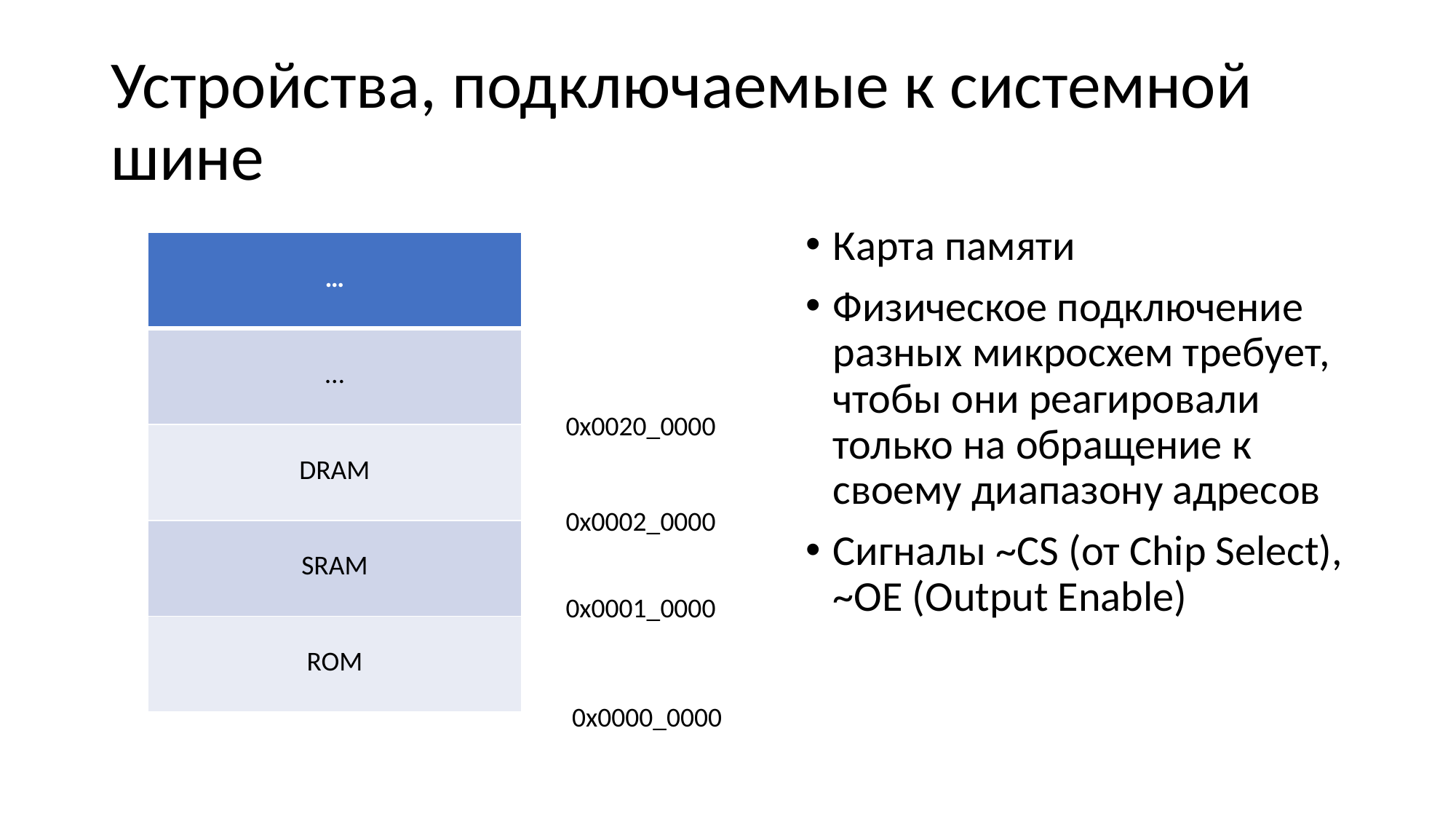

# Устройства, подключаемые к системной шине
Карта памяти
Физическое подключение разных микросхем требует, чтобы они реагировали только на обращение к своему диапазону адресов
Сигналы ~CS (от Chip Select), ~OE (Output Enable)
| … |
| --- |
| … |
| DRAM |
| SRAM |
| ROM |
0x0020_0000
0x0002_0000
0x0001_0000
0x0000_0000